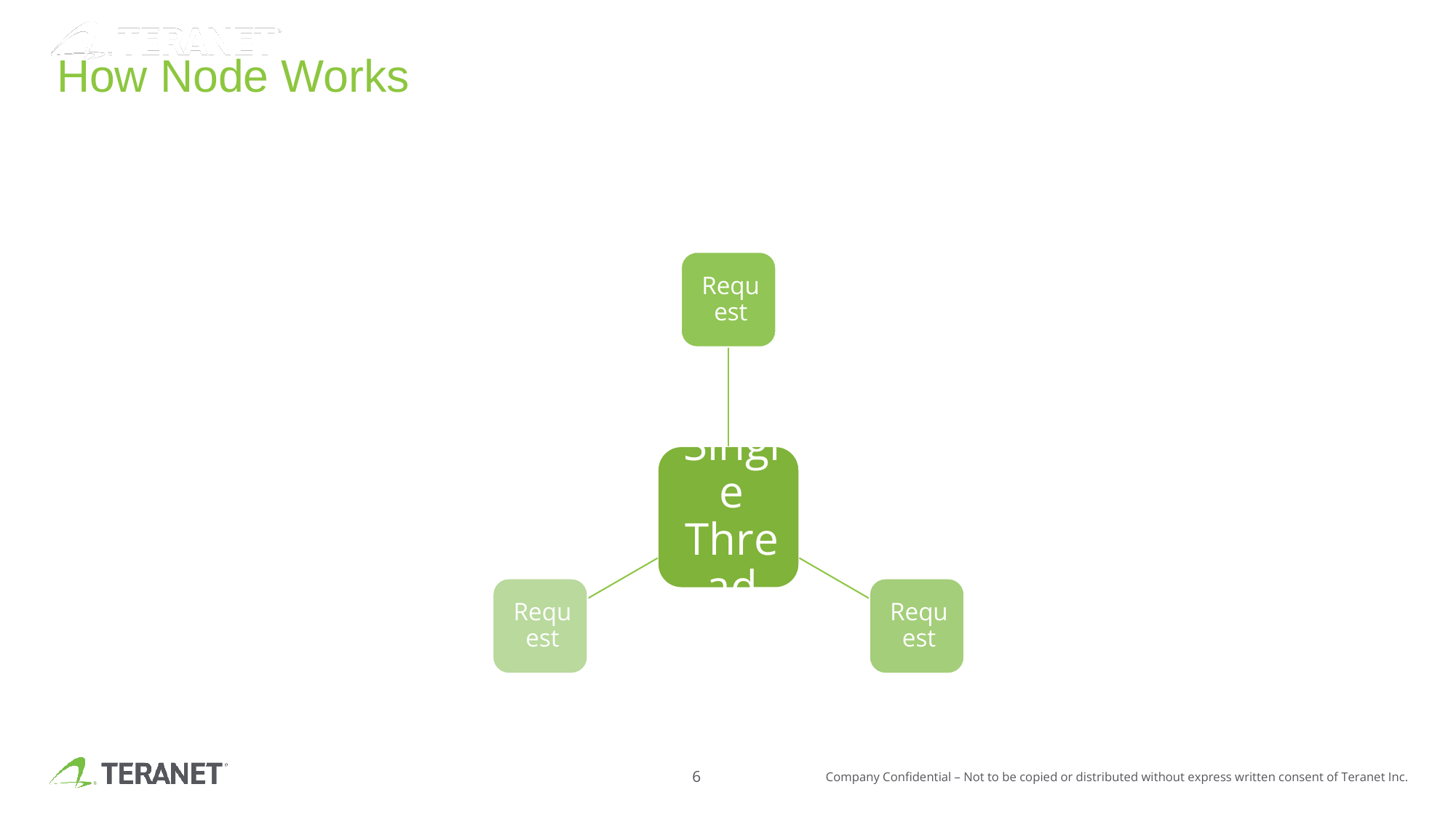

# How Node Works
Single Thread
Request
Request
Request
6